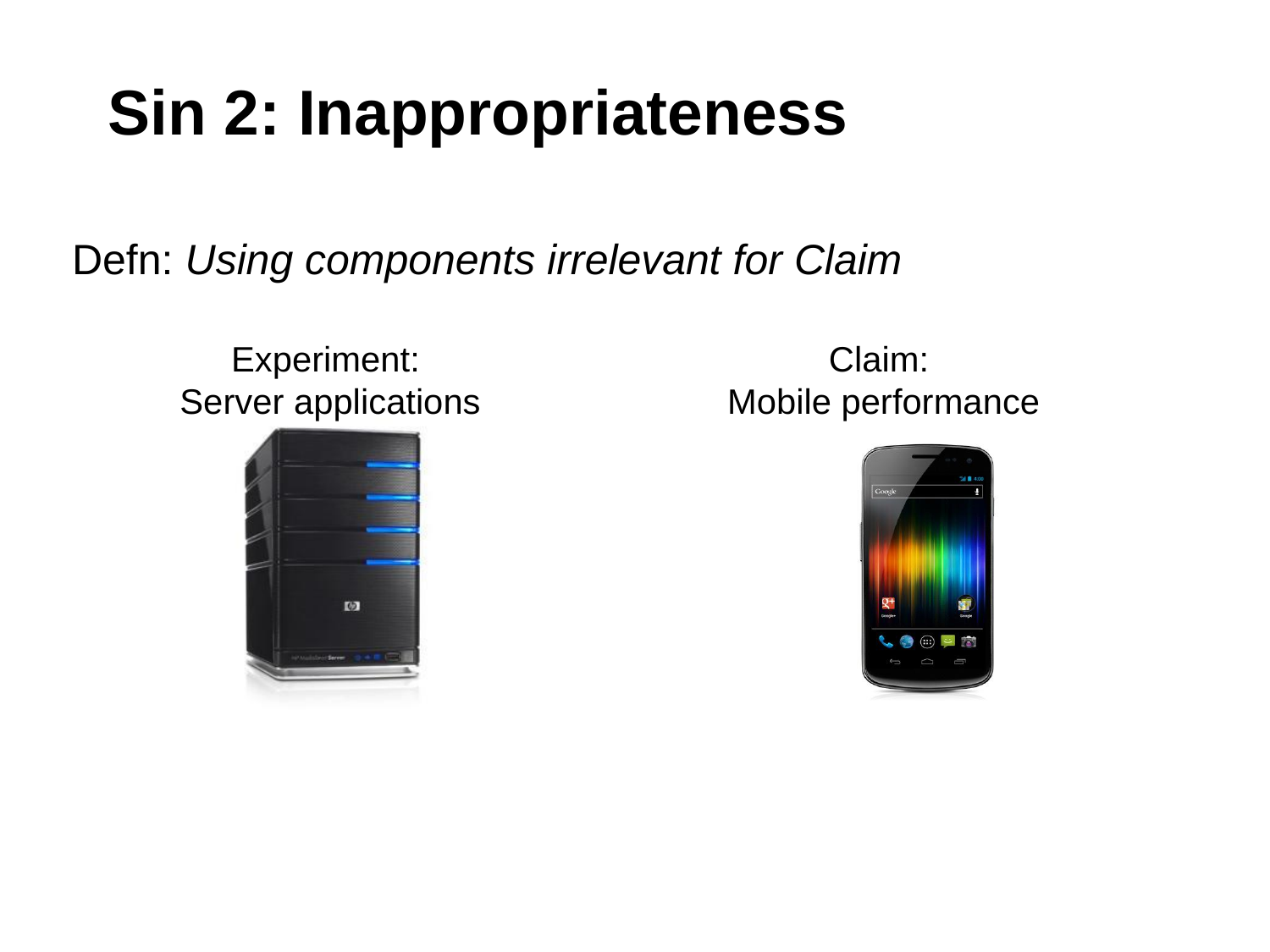

# Sin 2: Inappropriateness
Defn: Using components irrelevant for Claim
Experiment:
Server applications

Claim:
Mobile performance